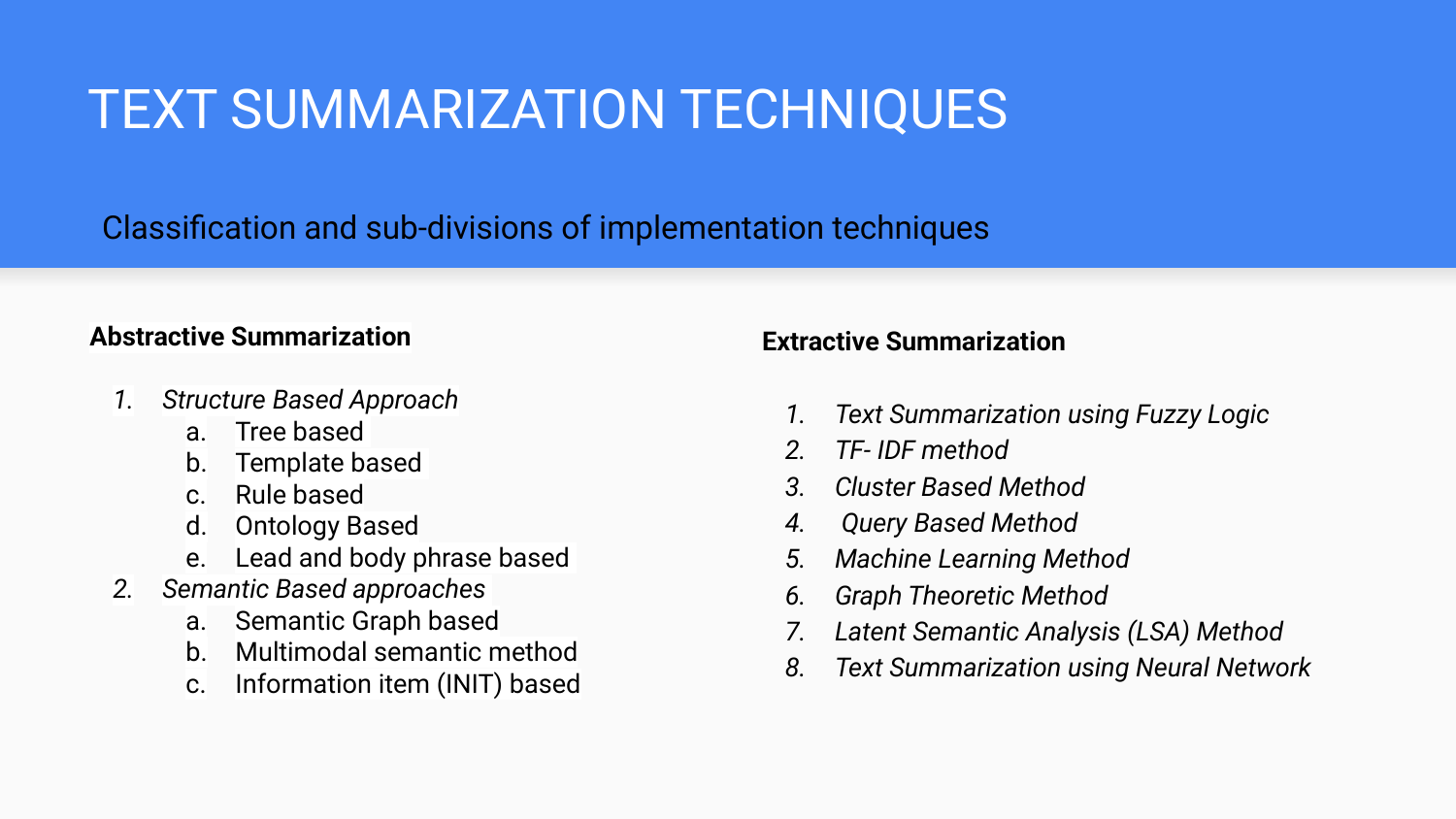

# TEXT SUMMARIZATION TECHNIQUES
Classification and sub-divisions of implementation techniques
Abstractive Summarization

Structure Based Approach
Tree based
Template based
Rule based
Ontology Based
Lead and body phrase based
Semantic Based approaches
Semantic Graph based
Multimodal semantic method
Information item (INIT) based

Extractive Summarization

Text Summarization using Fuzzy Logic
TF- IDF method
Cluster Based Method
 Query Based Method
Machine Learning Method
Graph Theoretic Method
Latent Semantic Analysis (LSA) Method
Text Summarization using Neural Network